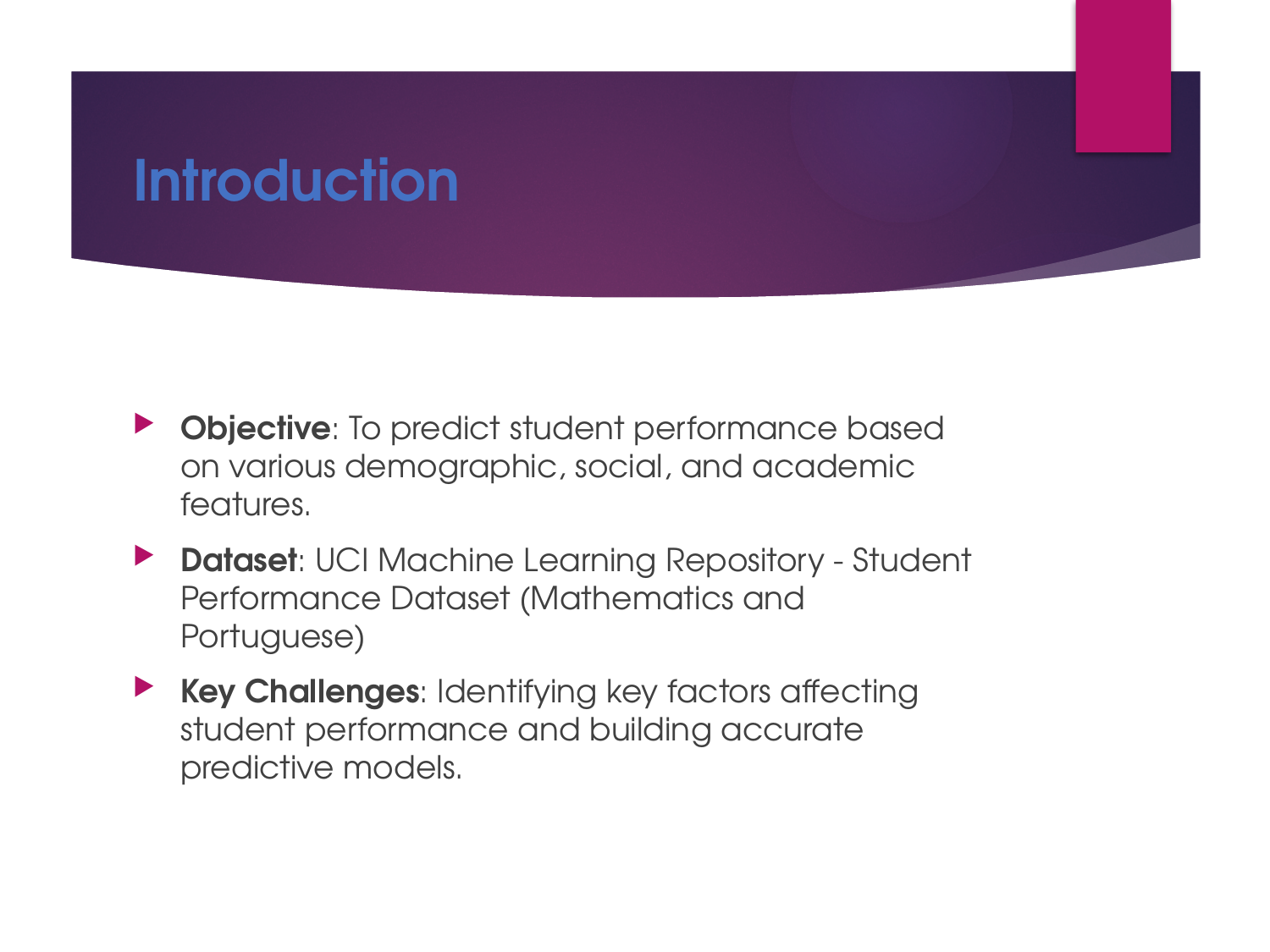

# Introduction

Objective: To predict student performance based on various demographic, social, and academic features.
Dataset: UCI Machine Learning Repository - Student Performance Dataset (Mathematics and Portuguese)
Key Challenges: Identifying key factors affecting student performance and building accurate predictive models.